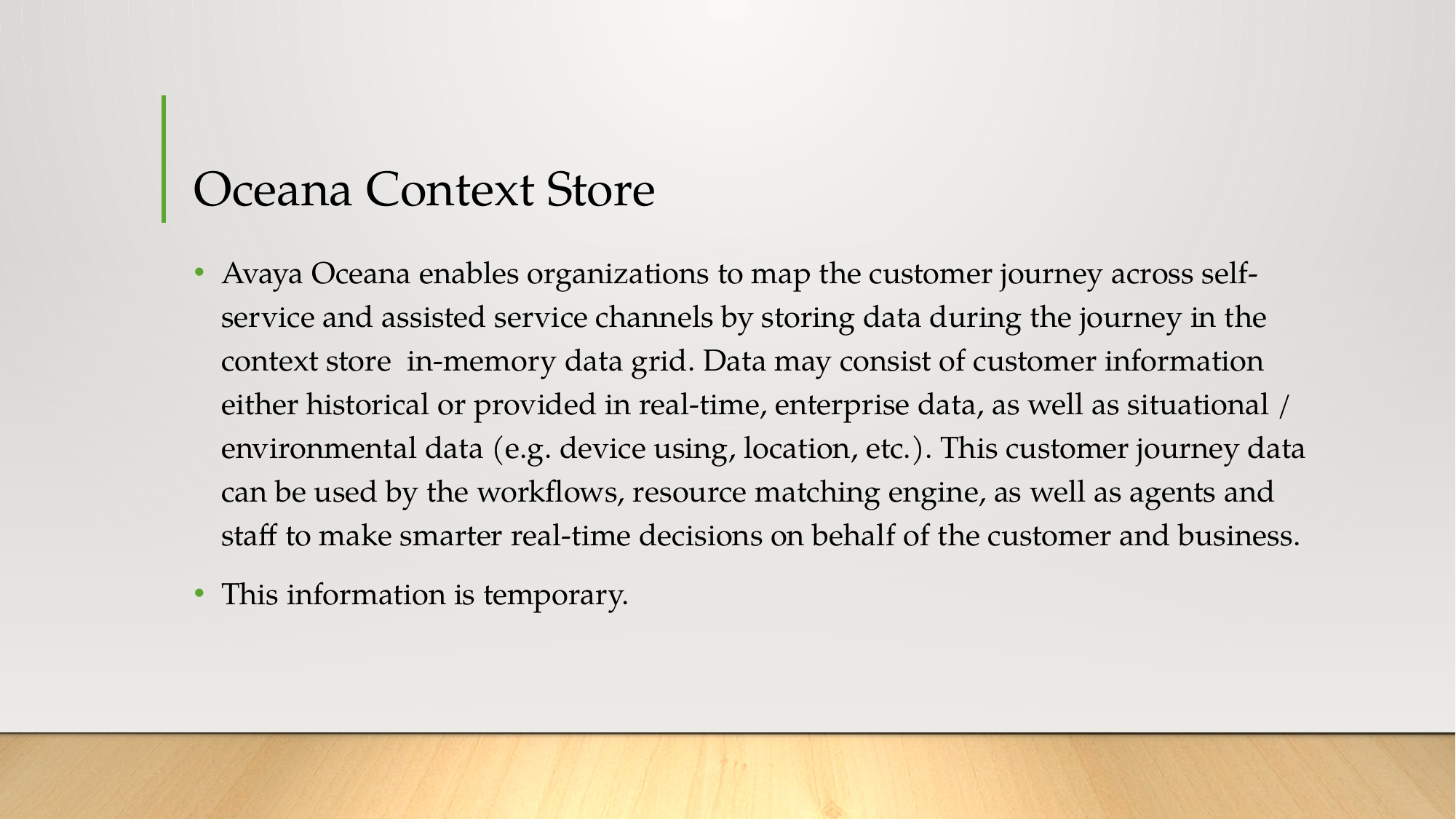

# Oceana Context Store
Avaya Oceana enables organizations to map the customer journey across self-service and assisted service channels by storing data during the journey in the context store  in-memory data grid. Data may consist of customer information either historical or provided in real-time, enterprise data, as well as situational / environmental data (e.g. device using, location, etc.). This customer journey data can be used by the workflows, resource matching engine, as well as agents and staff to make smarter real-time decisions on behalf of the customer and business.
This information is temporary.